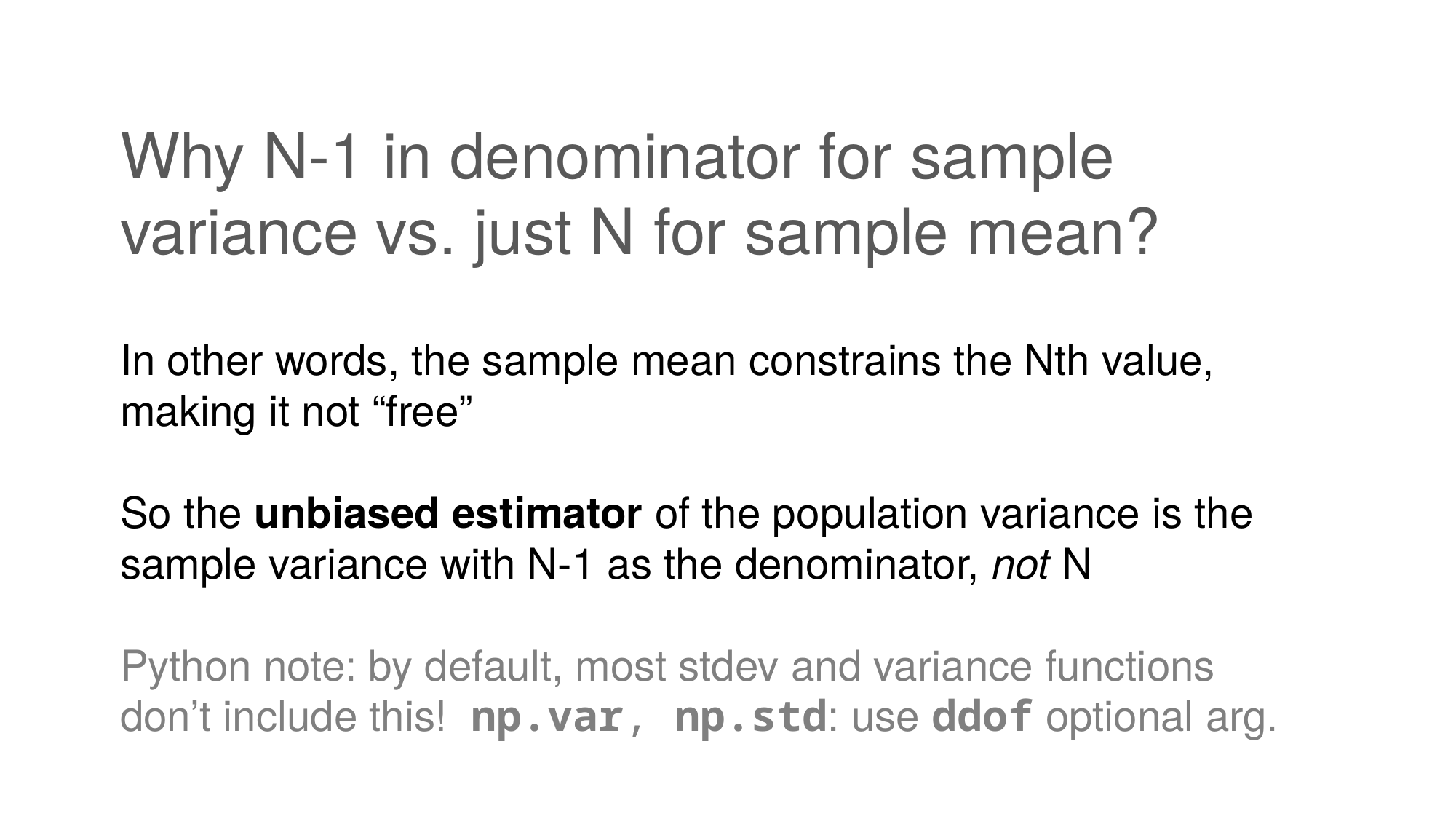

# Why N-1 in denominator for sample variance vs. just N for sample mean?
In other words, the sample mean constrains the Nth value, making it not “free”

So the unbiased estimator of the population variance is the sample variance with N-1 as the denominator, not N

Python note: by default, most stdev and variance functions don’t include this!  np.var, np.std: use ddof optional arg.